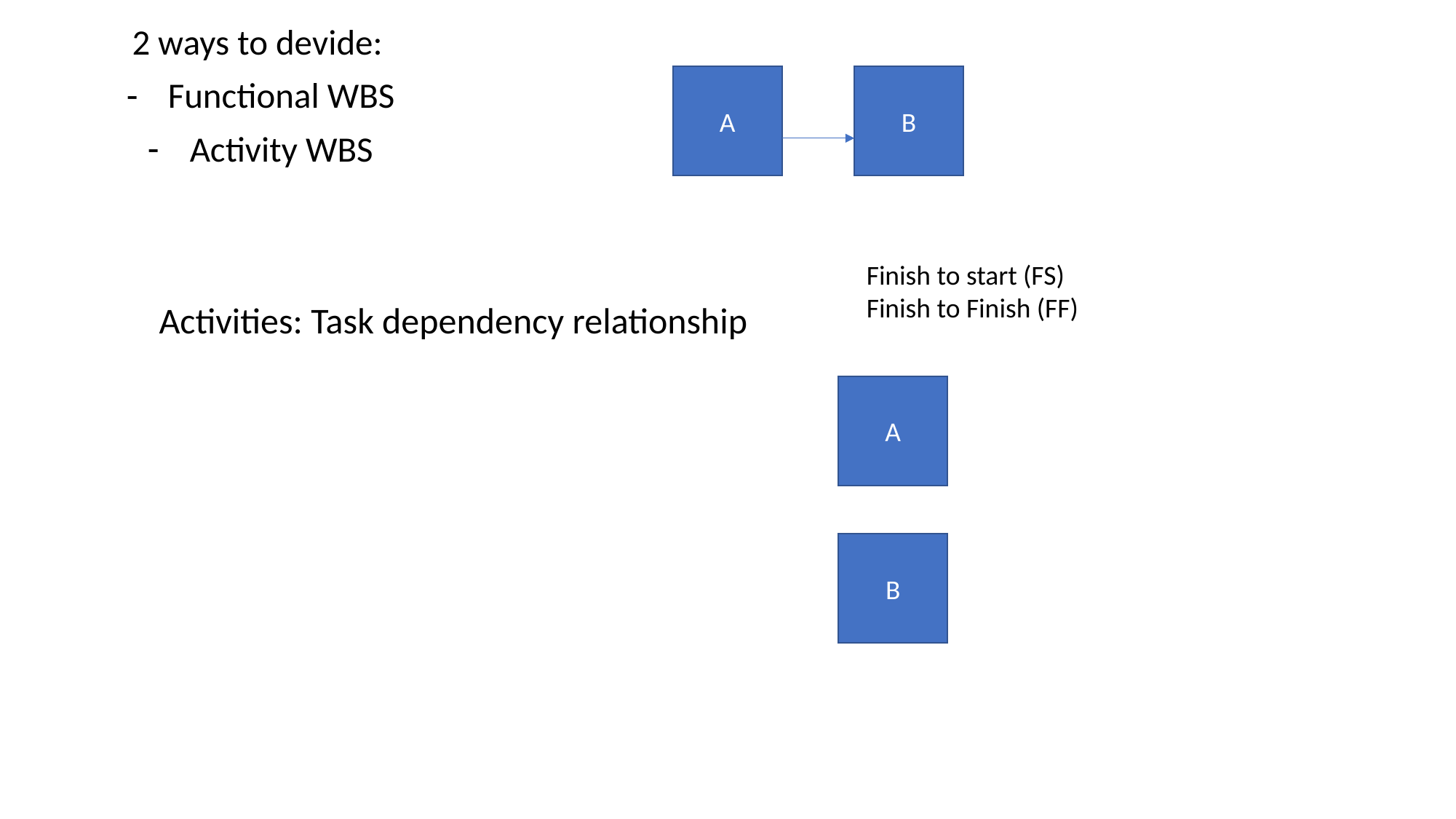

2 ways to devide:
Functional WBS
Activity WBS
A
B
Finish to start (FS)
Finish to Finish (FF)
Activities: Task dependency relationship
A
B